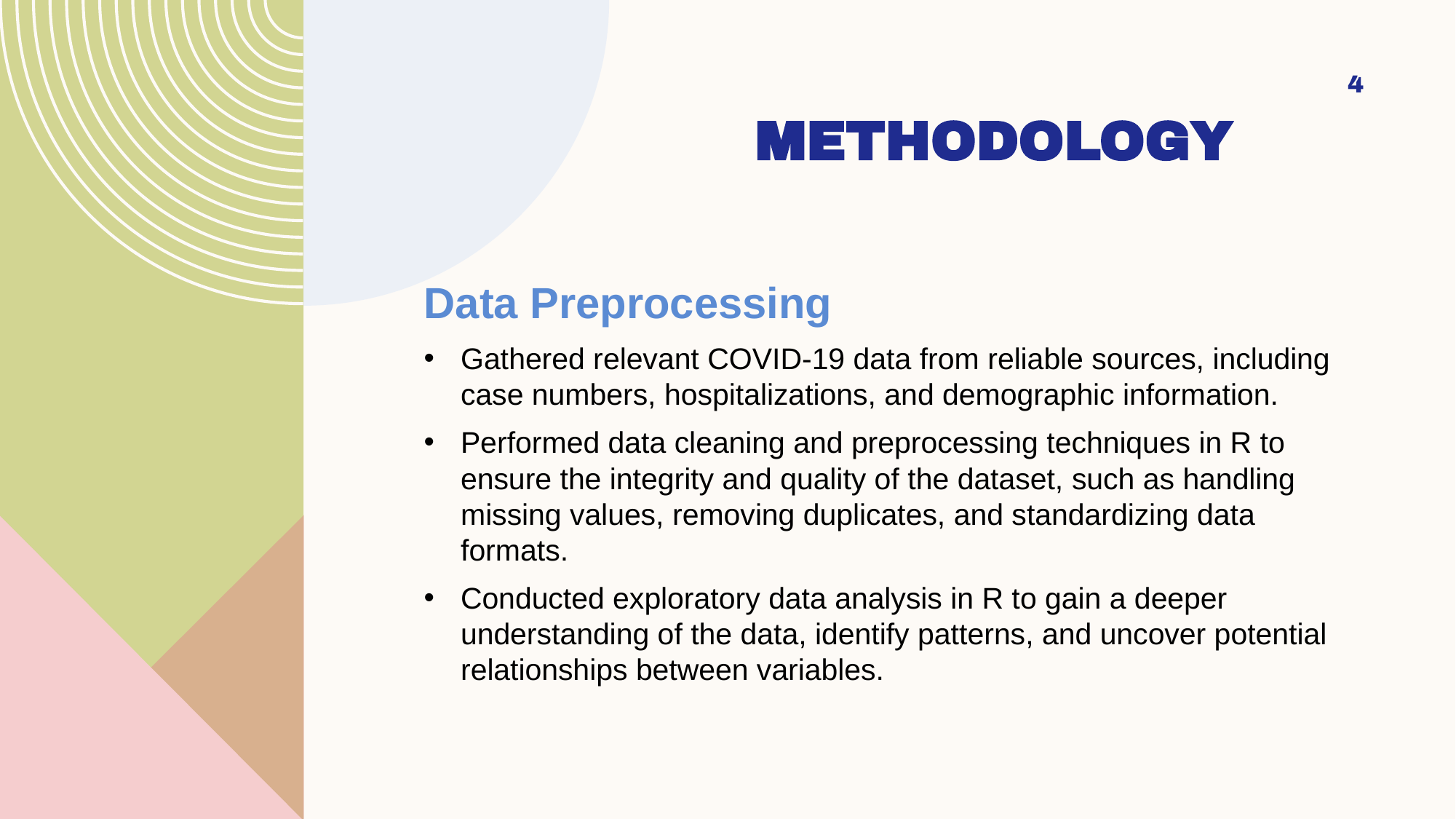

# Methodology
4
Data Preprocessing
Gathered relevant COVID-19 data from reliable sources, including case numbers, hospitalizations, and demographic information.
Performed data cleaning and preprocessing techniques in R to ensure the integrity and quality of the dataset, such as handling missing values, removing duplicates, and standardizing data formats.
Conducted exploratory data analysis in R to gain a deeper understanding of the data, identify patterns, and uncover potential relationships between variables.